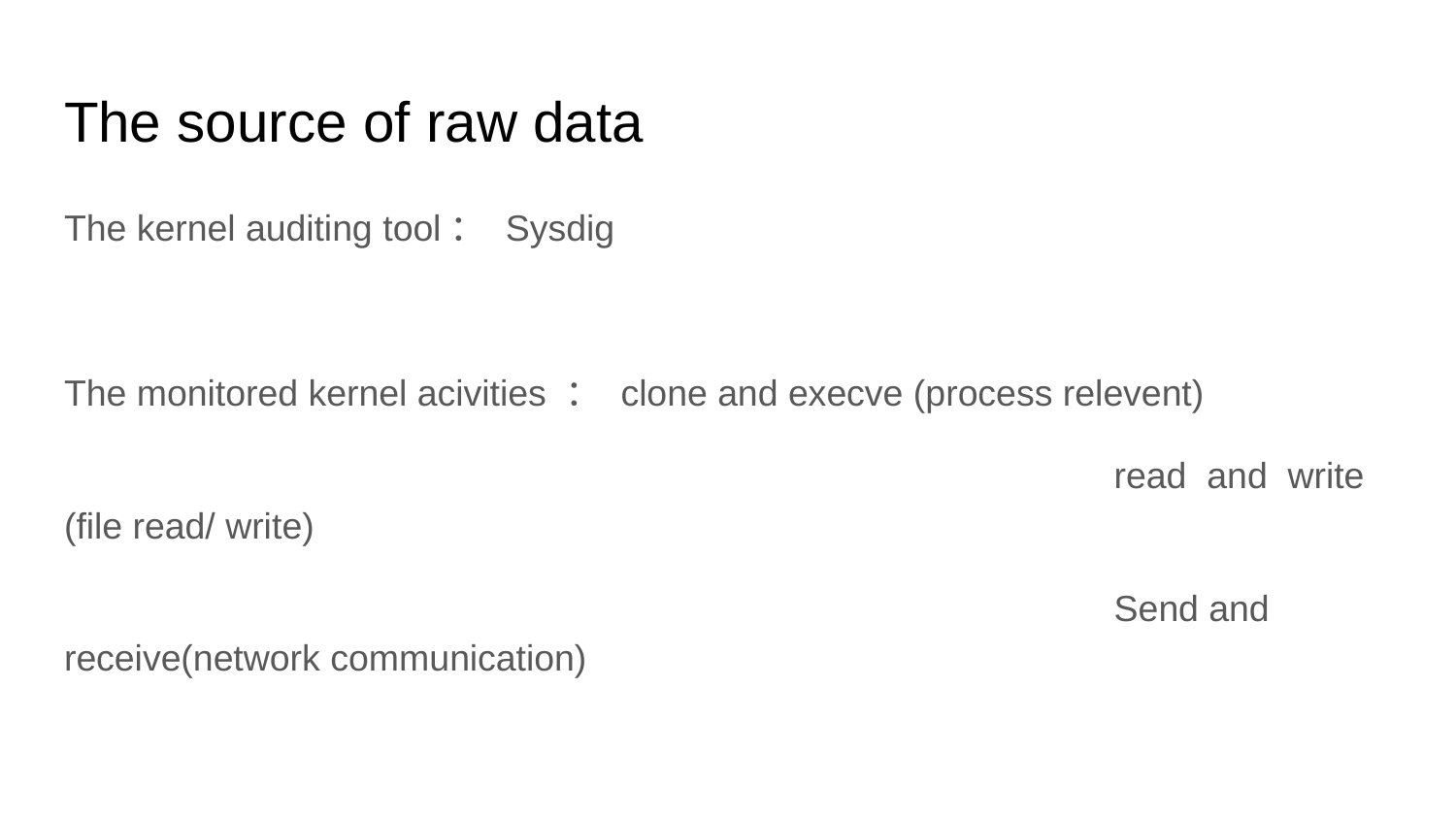

# The source of raw data

The kernel auditing tool： Sysdig

The monitored kernel acivities ： clone and execve (process relevent)
							   read  and  write   (file read/ write)
							   Send and receive(network communication)